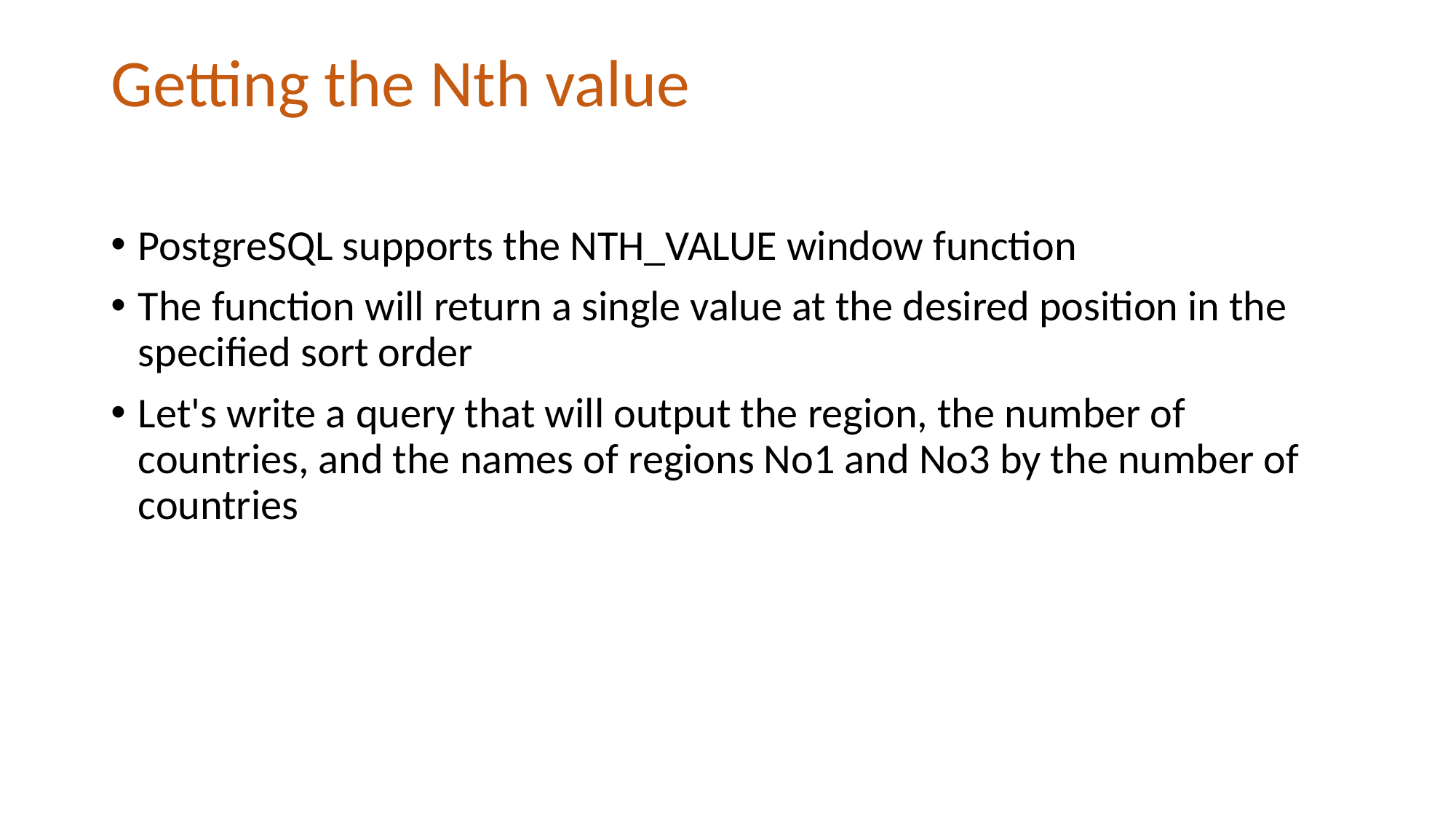

# Getting the Nth value
PostgreSQL supports the NTH_VALUE window function
The function will return a single value at the desired position in the specified sort order
Let's write a query that will output the region, the number of countries, and the names of regions No1 and No3 by the number of countries